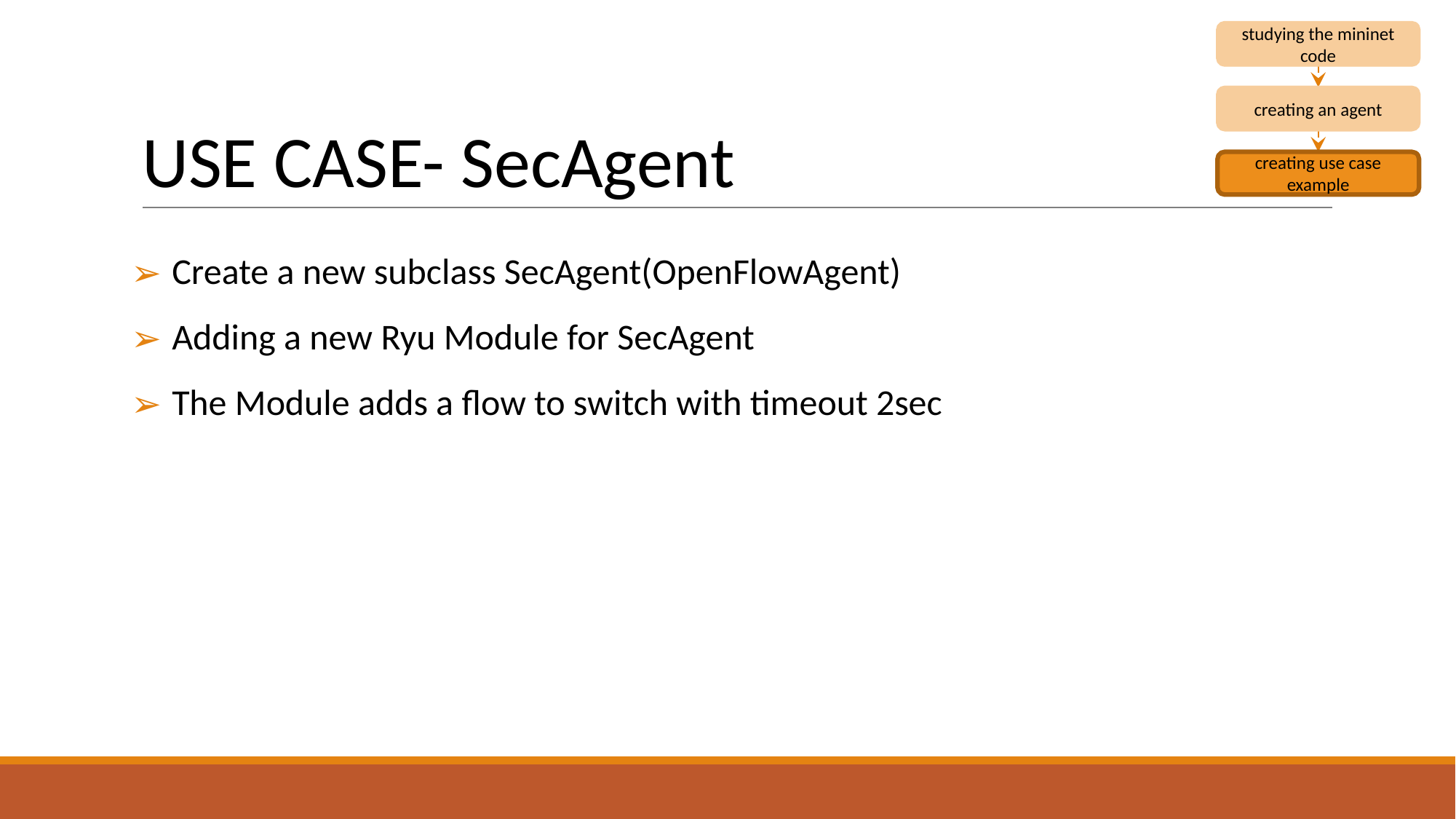

studying the mininet code
creating an agent
creating use case example
# USE CASE- SecAgent
Create a new subclass SecAgent(OpenFlowAgent)
Adding a new Ryu Module for SecAgent
The Module adds a flow to switch with timeout 2sec